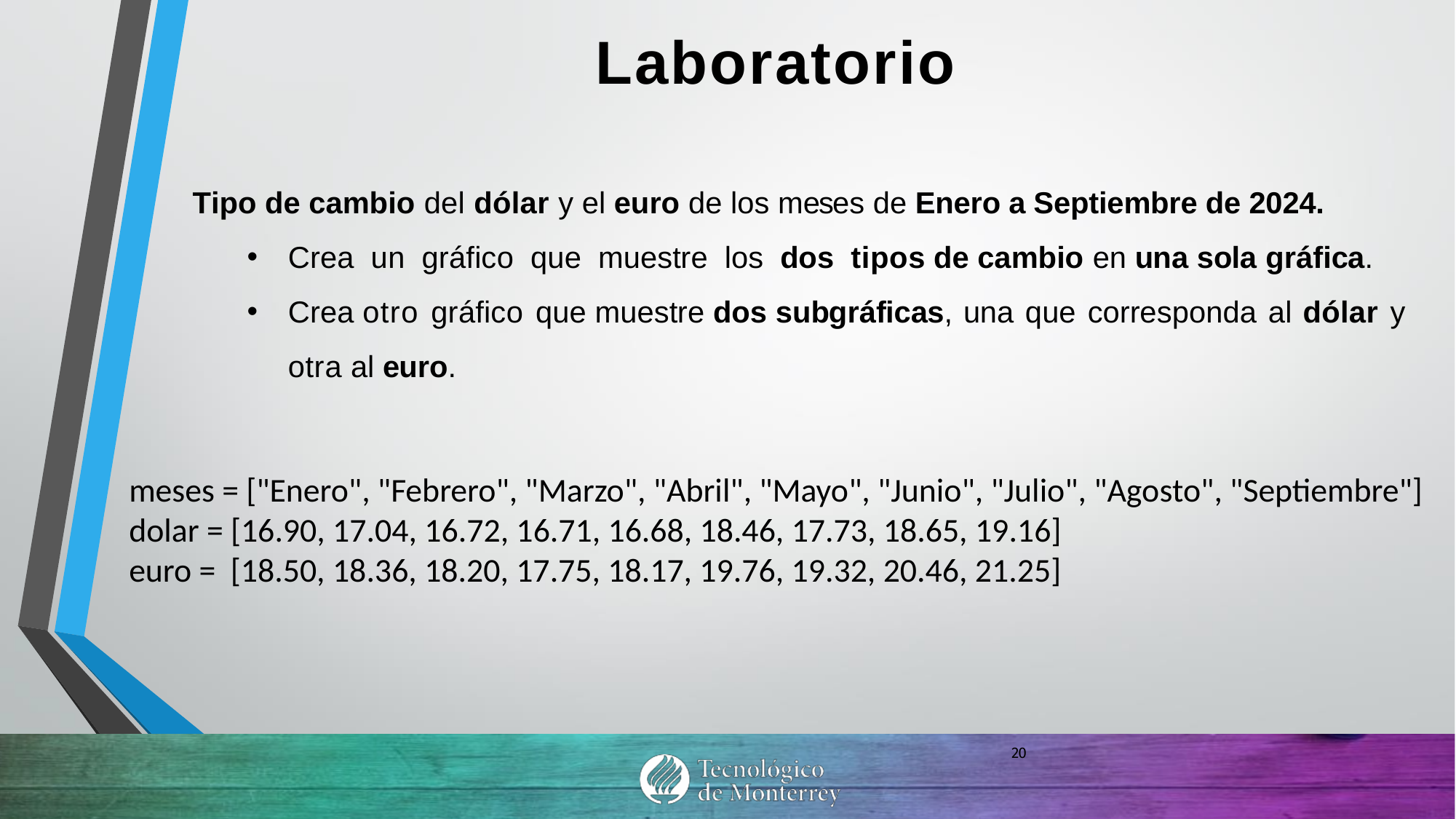

# Laboratorio
Tipo de cambio del dólar y el euro de los meses de Enero a Septiembre de 2024.
Crea  un  gráfico  que  muestre  los  dos  tipos de cambio en una sola gráfica.
Crea otro gráfico que muestre dos subgráficas, una que corresponda al dólar y otra al euro.
meses = ["Enero", "Febrero", "Marzo", "Abril", "Mayo", "Junio", "Julio", "Agosto", "Septiembre"]
dolar = [16.90, 17.04, 16.72, 16.71, 16.68, 18.46, 17.73, 18.65, 19.16]
euro =  [18.50, 18.36, 18.20, 17.75, 18.17, 19.76, 19.32, 20.46, 21.25]
20